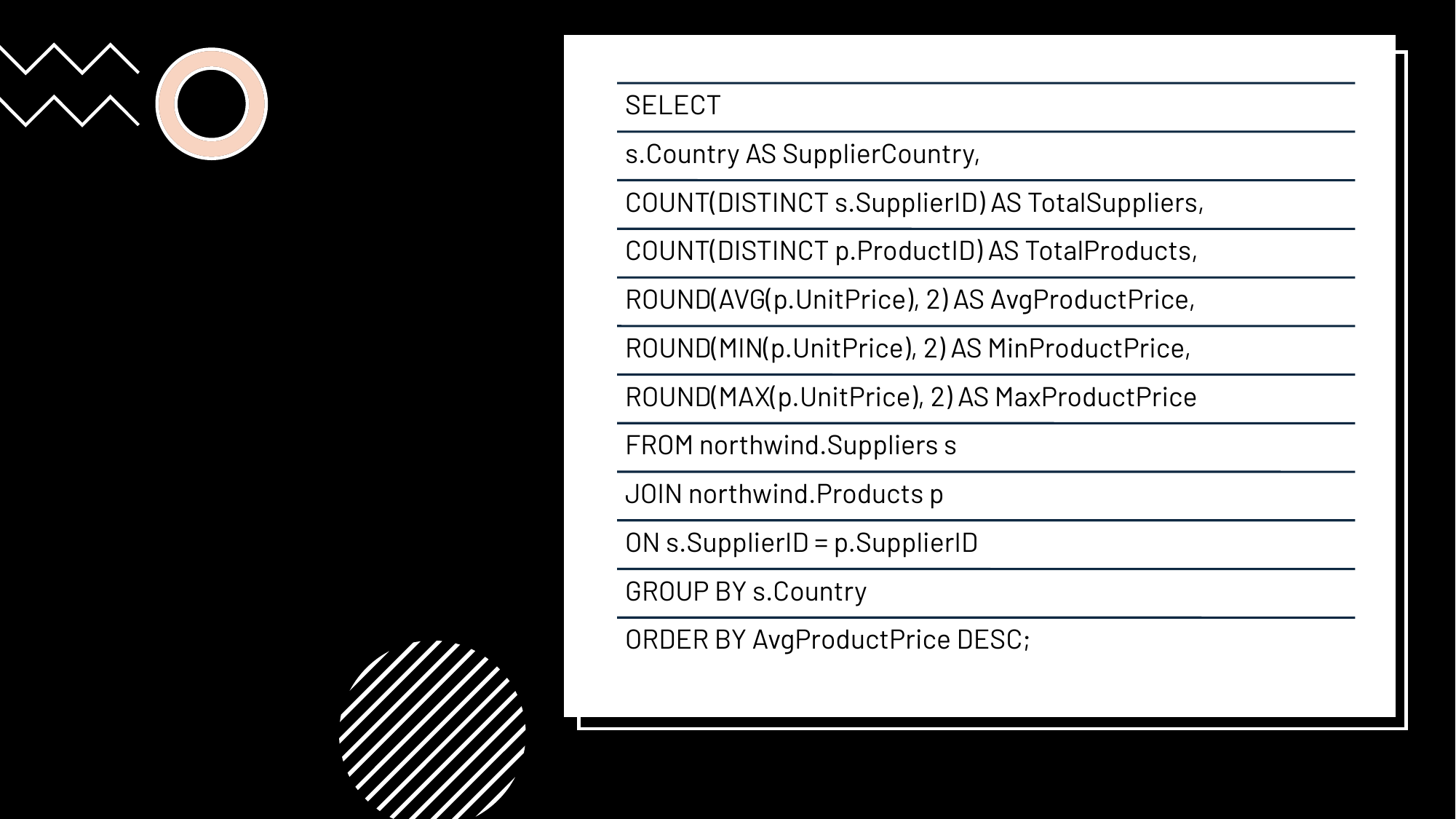

SELECT
s.Country AS SupplierCountry,
COUNT(DISTINCT s.SupplierID) AS TotalSuppliers,
COUNT(DISTINCT p.ProductID) AS TotalProducts,
ROUND(AVG(p.UnitPrice), 2) AS AvgProductPrice,
ROUND(MIN(p.UnitPrice), 2) AS MinProductPrice,
ROUND(MAX(p.UnitPrice), 2) AS MaxProductPrice
FROM northwind.Suppliers s
JOIN northwind.Products p
ON s.SupplierID = p.SupplierID
GROUP BY s.Country
ORDER BY AvgProductPrice DESC;